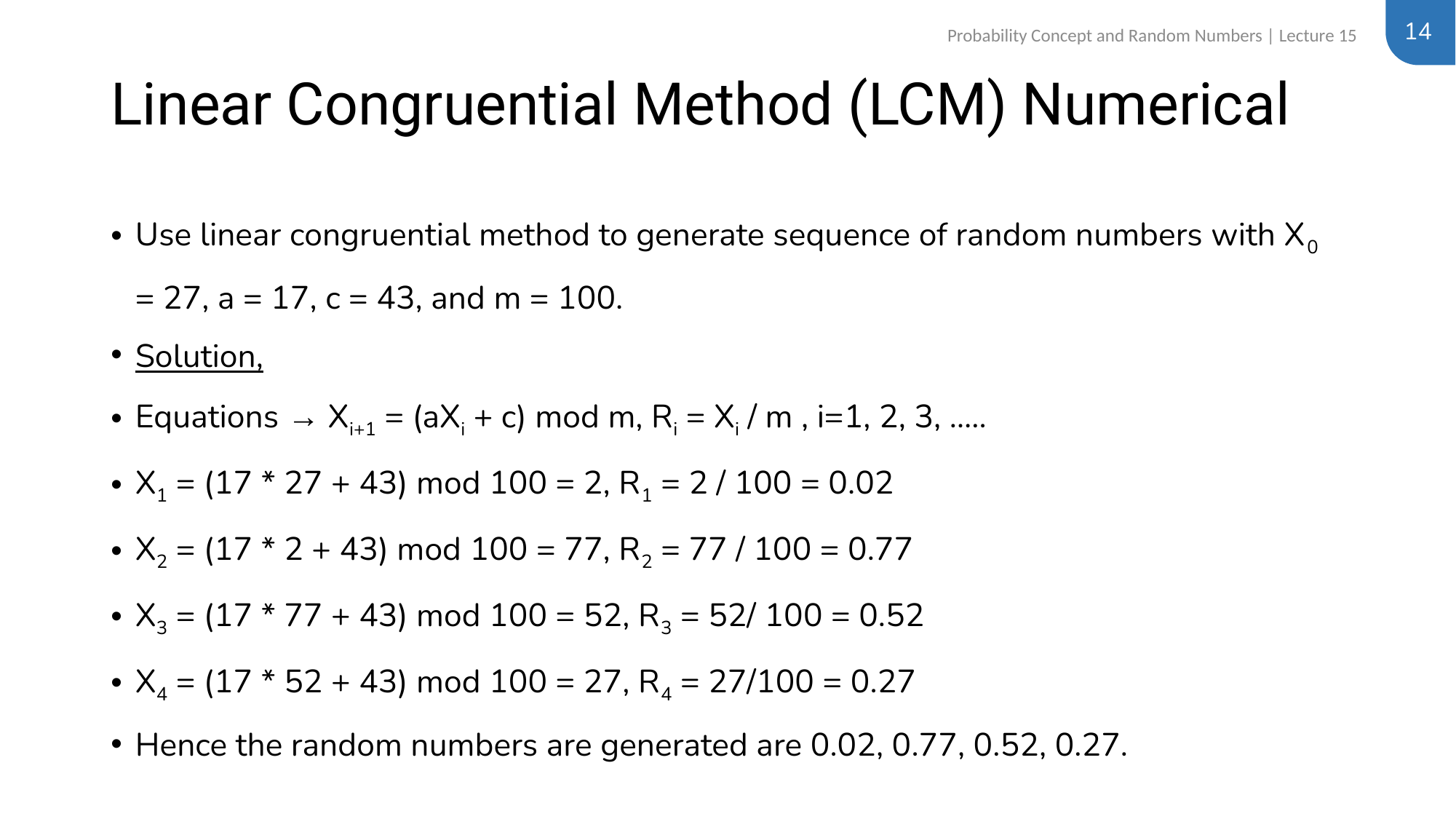

14
Probability Concept and Random Numbers | Lecture 15
# Linear Congruential Method (LCM) Numerical
Use linear congruential method to generate sequence of random numbers with X0 = 27, a = 17, c = 43, and m = 100.
Solution,
Equations → Xi+1 = (aXi + c) mod m, Ri = Xi / m , i=1, 2, 3, …..
X1 = (17 * 27 + 43) mod 100 = 2, R1 = 2 / 100 = 0.02
X2 = (17 * 2 + 43) mod 100 = 77, R2 = 77 / 100 = 0.77
X3 = (17 * 77 + 43) mod 100 = 52, R3 = 52/ 100 = 0.52
X4 = (17 * 52 + 43) mod 100 = 27, R4 = 27/100 = 0.27
Hence the random numbers are generated are 0.02, 0.77, 0.52, 0.27.